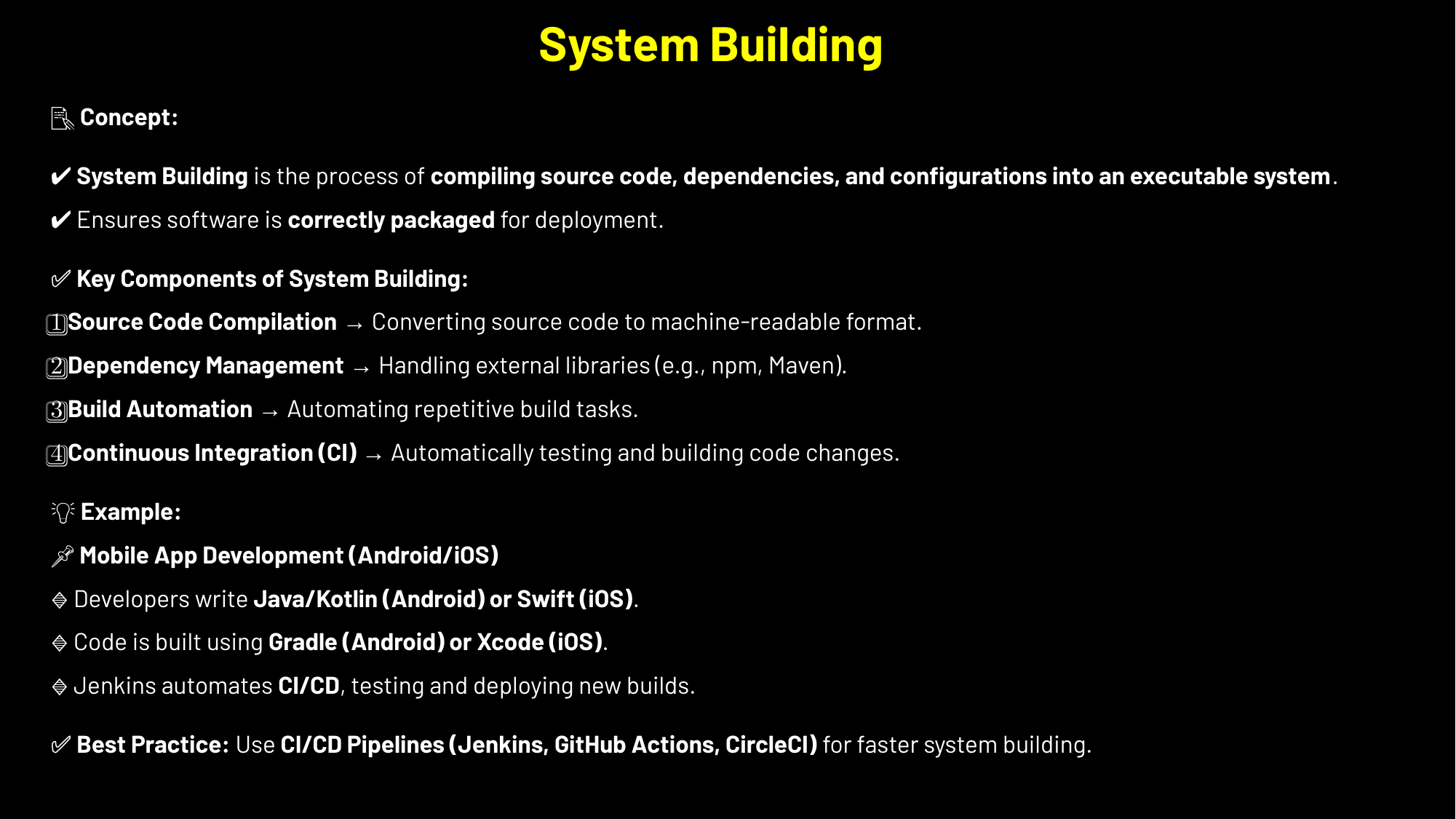

# System Building
📝 Concept:
✔ System Building is the process of compiling source code, dependencies, and configurations into an executable system.
✔ Ensures software is correctly packaged for deployment.
✅ Key Components of System Building:
1️⃣ Source Code Compilation → Converting source code to machine-readable format.
2️⃣ Dependency Management → Handling external libraries (e.g., npm, Maven).
3️⃣ Build Automation → Automating repetitive build tasks.
4️⃣ Continuous Integration (CI) → Automatically testing and building code changes.
💡 Example:
📌 Mobile App Development (Android/iOS)
🔹 Developers write Java/Kotlin (Android) or Swift (iOS).
🔹 Code is built using Gradle (Android) or Xcode (iOS).
🔹 Jenkins automates CI/CD, testing and deploying new builds.
✅ Best Practice: Use CI/CD Pipelines (Jenkins, GitHub Actions, CircleCI) for faster system building.